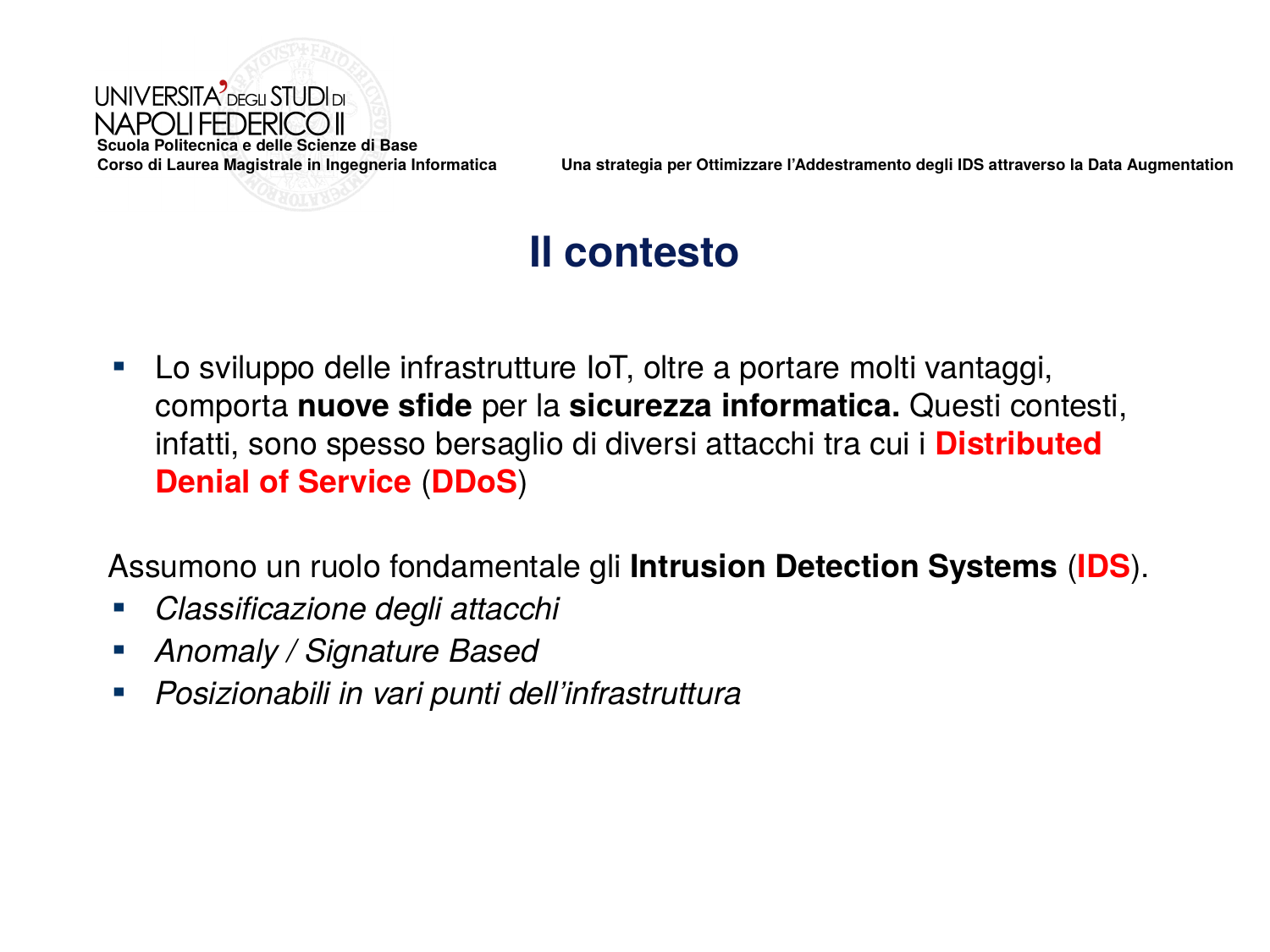

Il contesto

Lo sviluppo delle infrastrutture IoT, oltre a portare molti vantaggi, comporta nuove sfide per la sicurezza informatica. Questi contesti, infatti, sono spesso bersaglio di diversi attacchi tra cui i Distributed Denial of Service (DDoS)

Assumono un ruolo fondamentale gli Intrusion Detection Systems (IDS).
Classificazione degli attacchi
Anomaly / Signature Based
Posizionabili in vari punti dell’infrastruttura